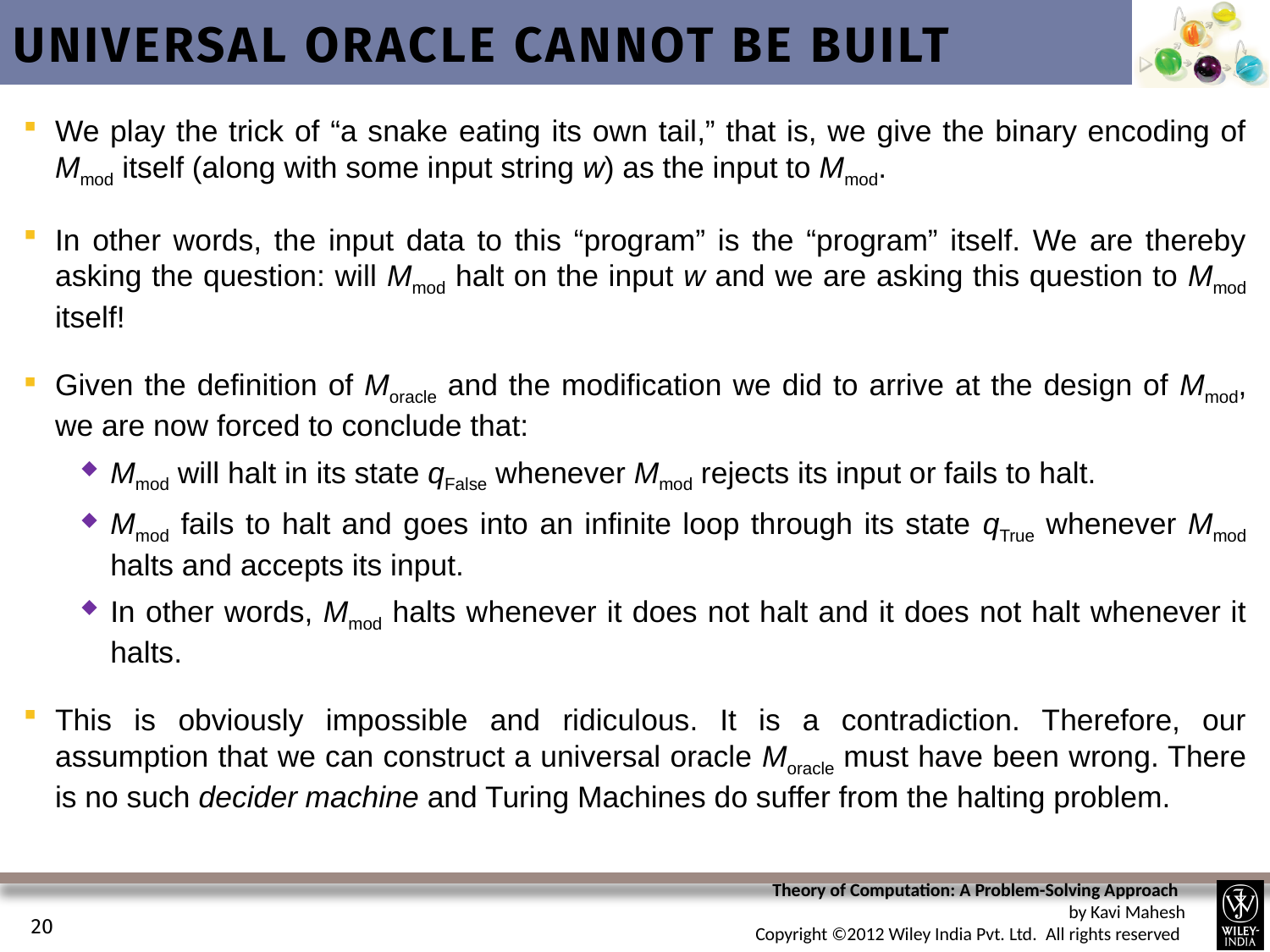

# Universal Oracle Cannot be Built
We play the trick of “a snake eating its own tail,” that is, we give the binary encoding of Mmod itself (along with some input string w) as the input to Mmod.
In other words, the input data to this “program” is the “program” itself. We are thereby asking the question: will Mmod halt on the input w and we are asking this question to Mmod itself!
Given the definition of Moracle and the modification we did to arrive at the design of Mmod, we are now forced to conclude that:
Mmod will halt in its state qFalse whenever Mmod rejects its input or fails to halt.
Mmod fails to halt and goes into an infinite loop through its state qTrue whenever Mmod halts and accepts its input.
In other words, Mmod halts whenever it does not halt and it does not halt whenever it halts.
This is obviously impossible and ridiculous. It is a contradiction. Therefore, our assumption that we can construct a universal oracle Moracle must have been wrong. There is no such decider machine and Turing Machines do suffer from the halting problem.
20